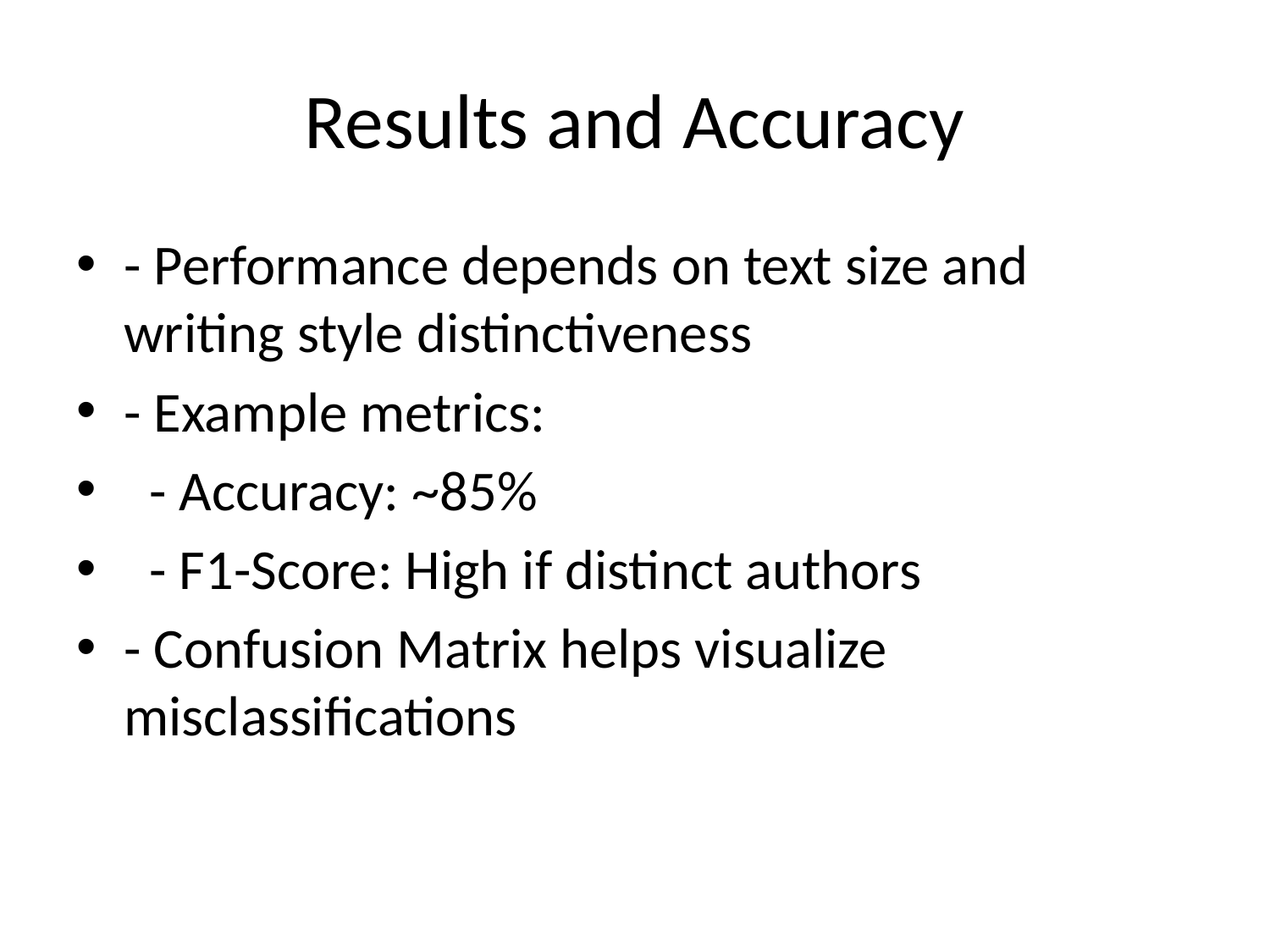

# Results and Accuracy
- Performance depends on text size and writing style distinctiveness
- Example metrics:
  - Accuracy: ~85%
  - F1-Score: High if distinct authors
- Confusion Matrix helps visualize misclassifications